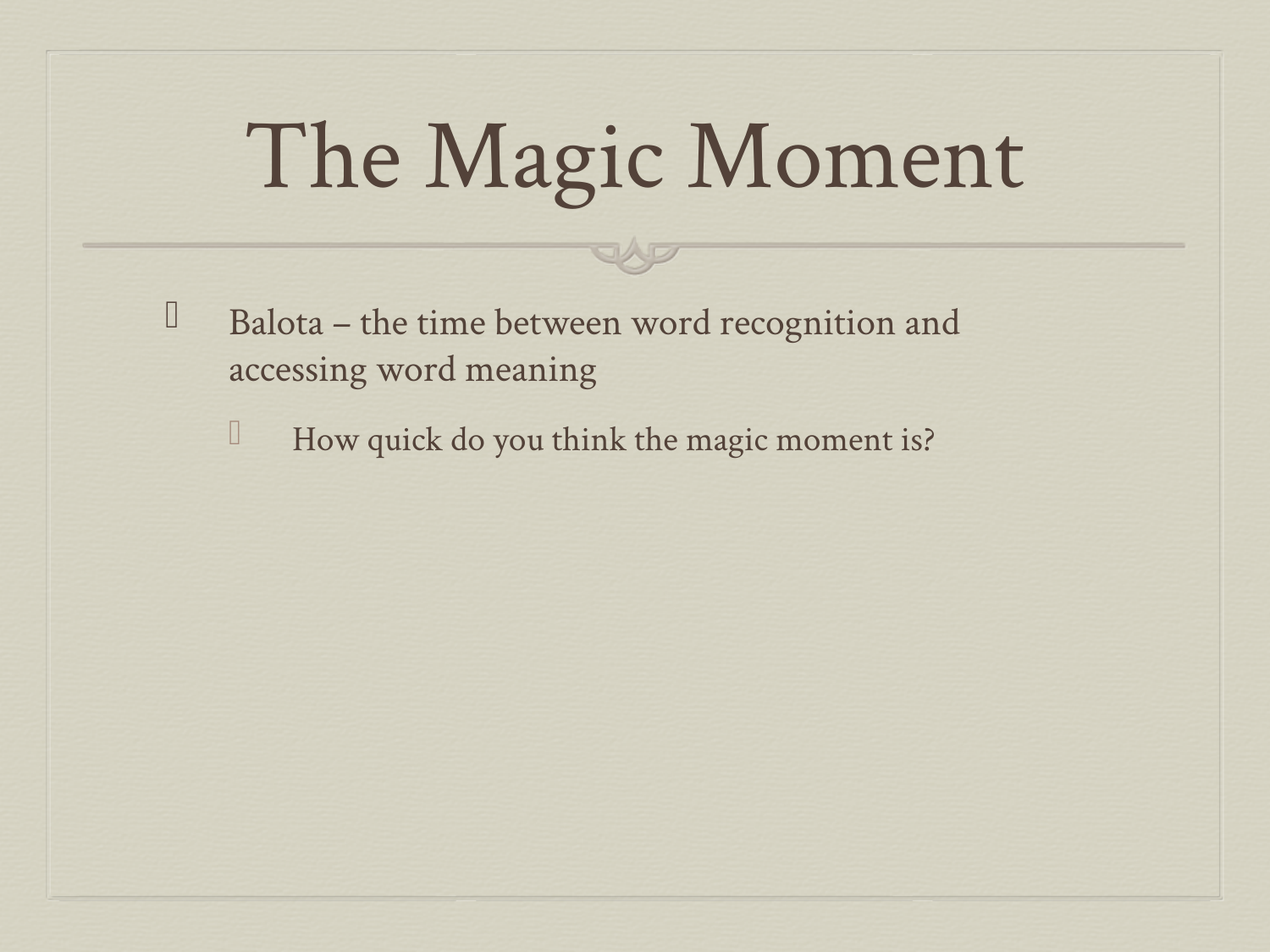

# The Magic Moment
Balota – the time between word recognition and accessing word meaning
How quick do you think the magic moment is?